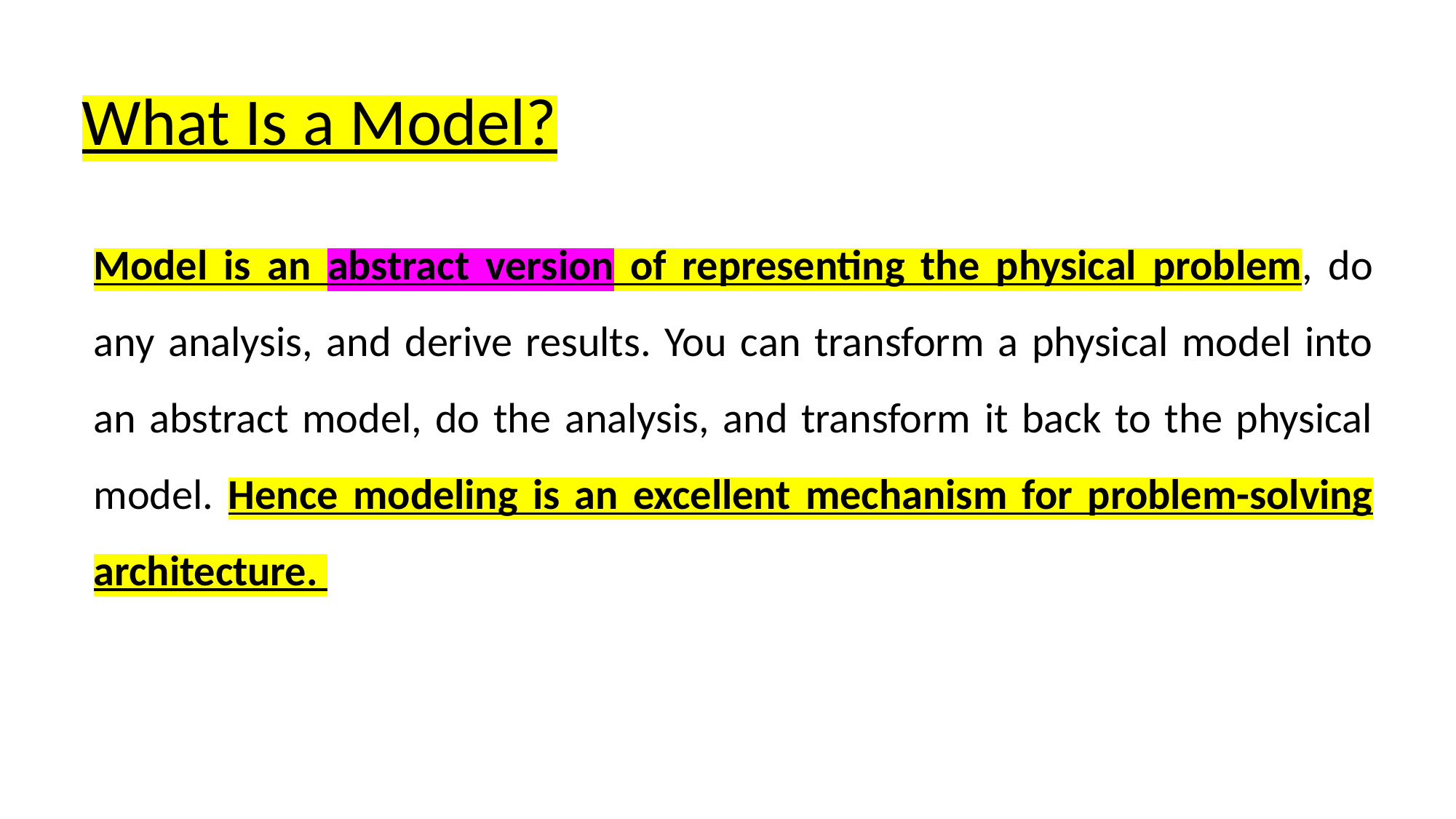

# What Is a Model?
Model is an abstract version of representing the physical problem, do any analysis, and derive results. You can transform a physical model into an abstract model, do the analysis, and transform it back to the physical model. Hence modeling is an excellent mechanism for problem-solving architecture.